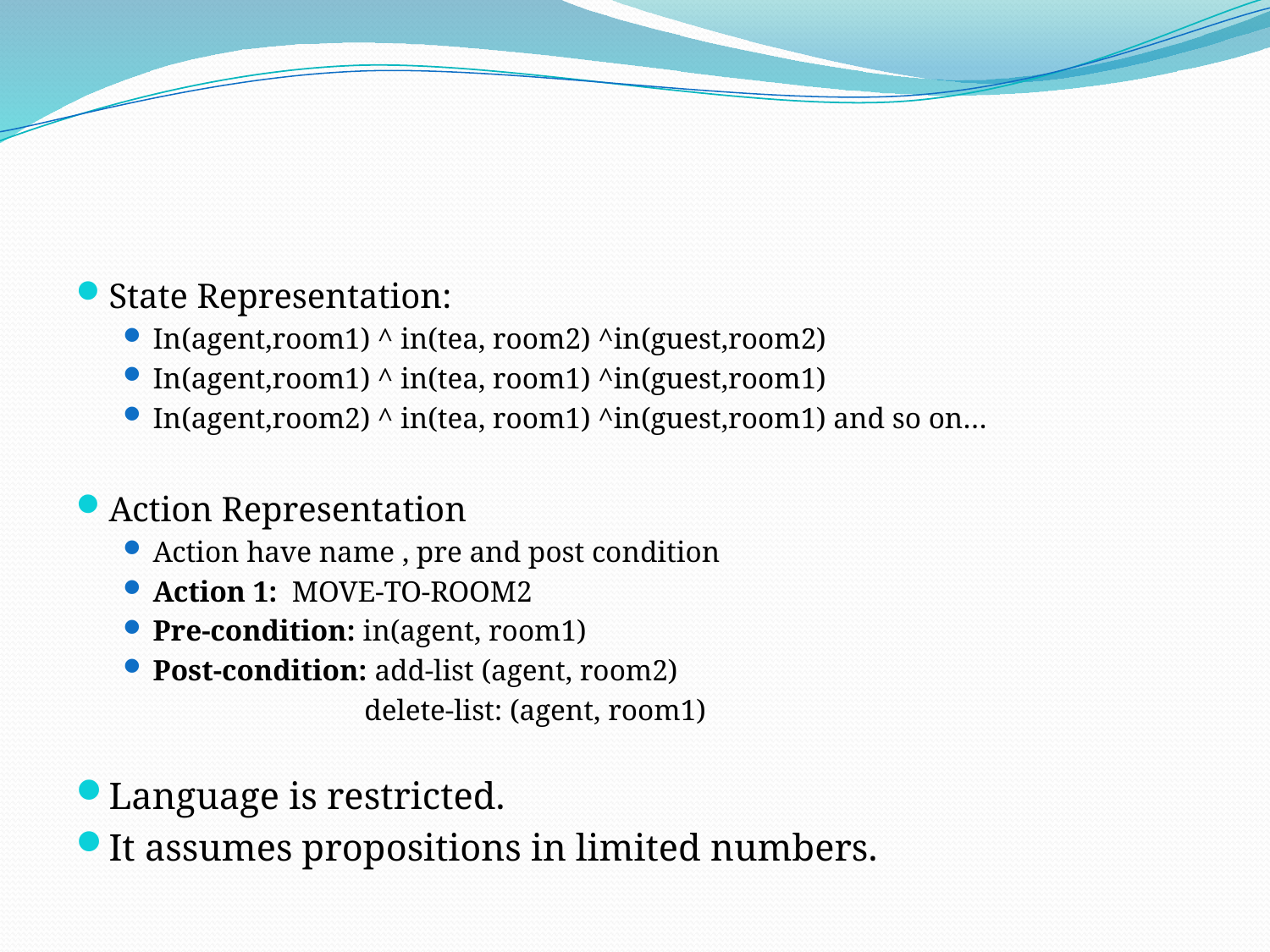

#
State Representation:
In(agent,room1) ^ in(tea, room2) ^in(guest,room2)
In(agent,room1) ^ in(tea, room1) ^in(guest,room1)
In(agent,room2) ^ in(tea, room1) ^in(guest,room1) and so on…

Action Representation
Action have name , pre and post condition
Action 1:  MOVE-TO-ROOM2
Pre-condition: in(agent, room1)
Post-condition: add-list (agent, room2)
		             delete-list: (agent, room1)

Language is restricted.
It assumes propositions in limited numbers.